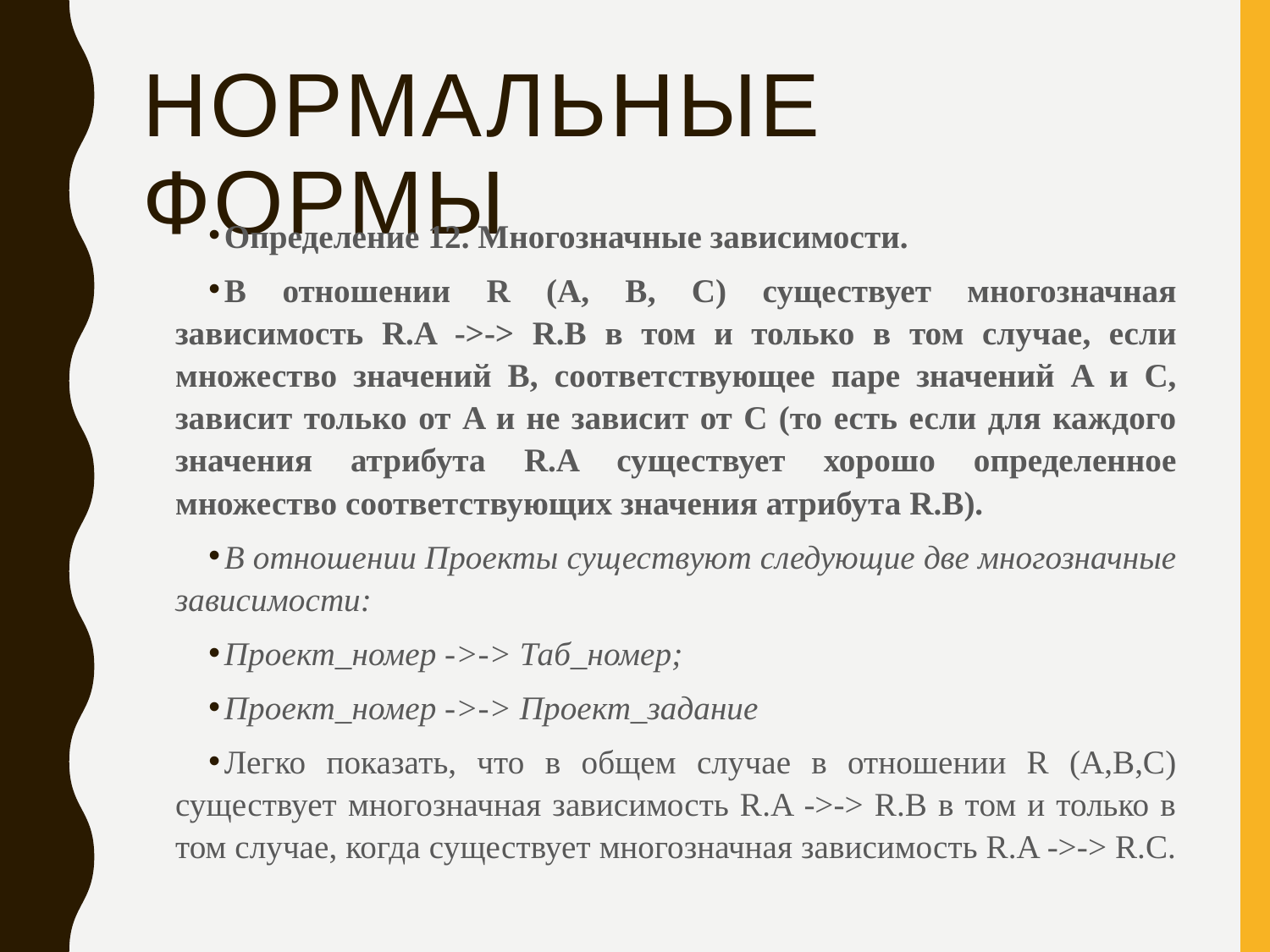

# Нормальные Формы
Определение 12. Многозначные зависимости.
В отношении R (A, B, C) существует многозначная зависимость R.A ->-> R.B в том и только в том случае, если множество значений B, соответствующее паре значений A и C, зависит только от A и не зависит от С (то есть если для каждого значения атрибута R.A существует хорошо определенное множество соответствующих значения атрибута R.B).
В отношении Проекты существуют следующие две многозначные зависимости:
Проект_номер ->-> Таб_номер;
Проект_номер ->-> Проект_задание
Легко показать, что в общем случае в отношении R (A,B,C) существует многозначная зависимость R.A ->-> R.B в том и только в том случае, когда существует многозначная зависимость R.A ->-> R.C.